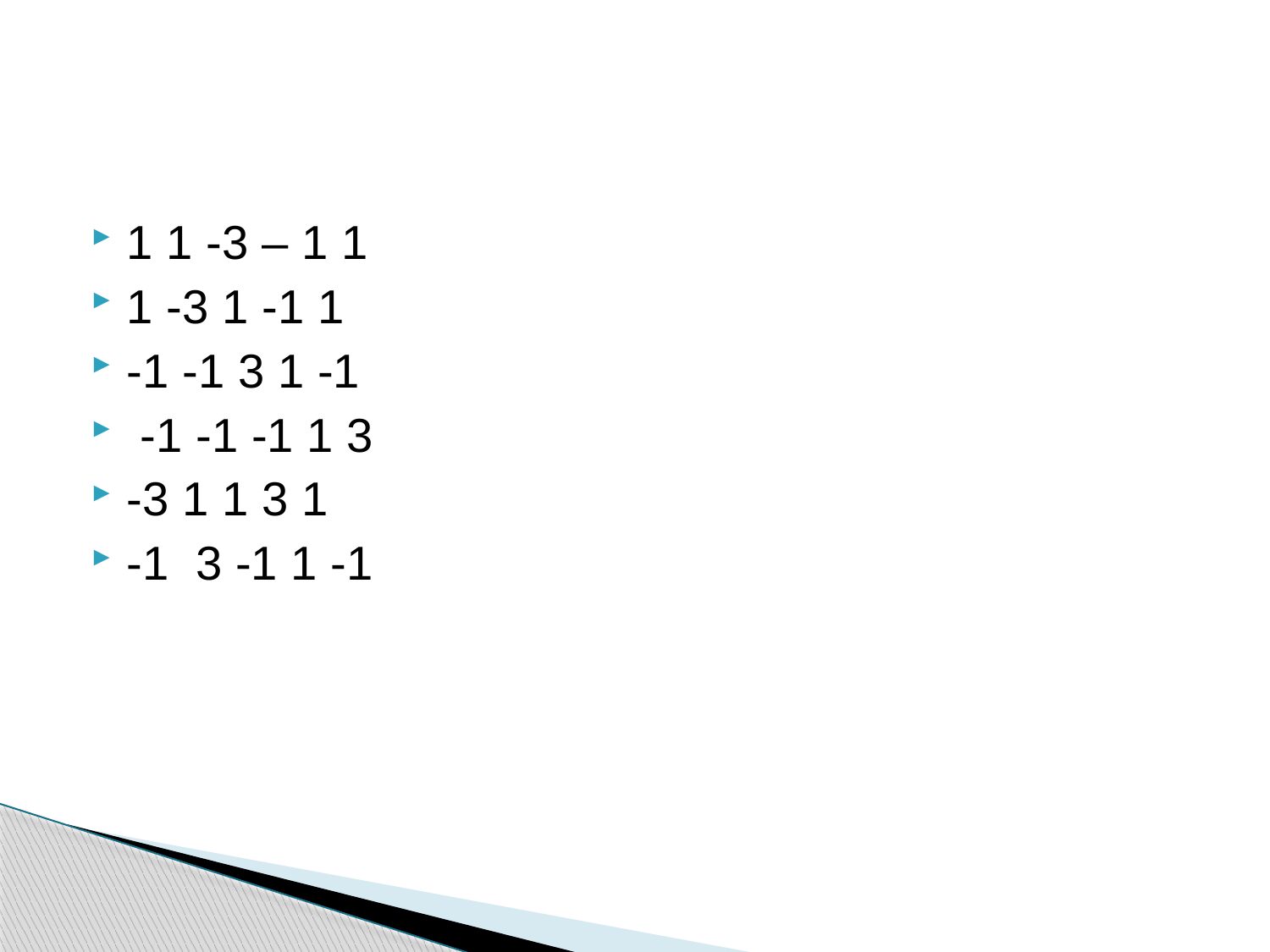

1 1 -3 – 1 1
1 -3 1 -1 1
-1 -1 3 1 -1
 -1 -1 -1 1 3
-3 1 1 3 1
-1  3 -1 1 -1